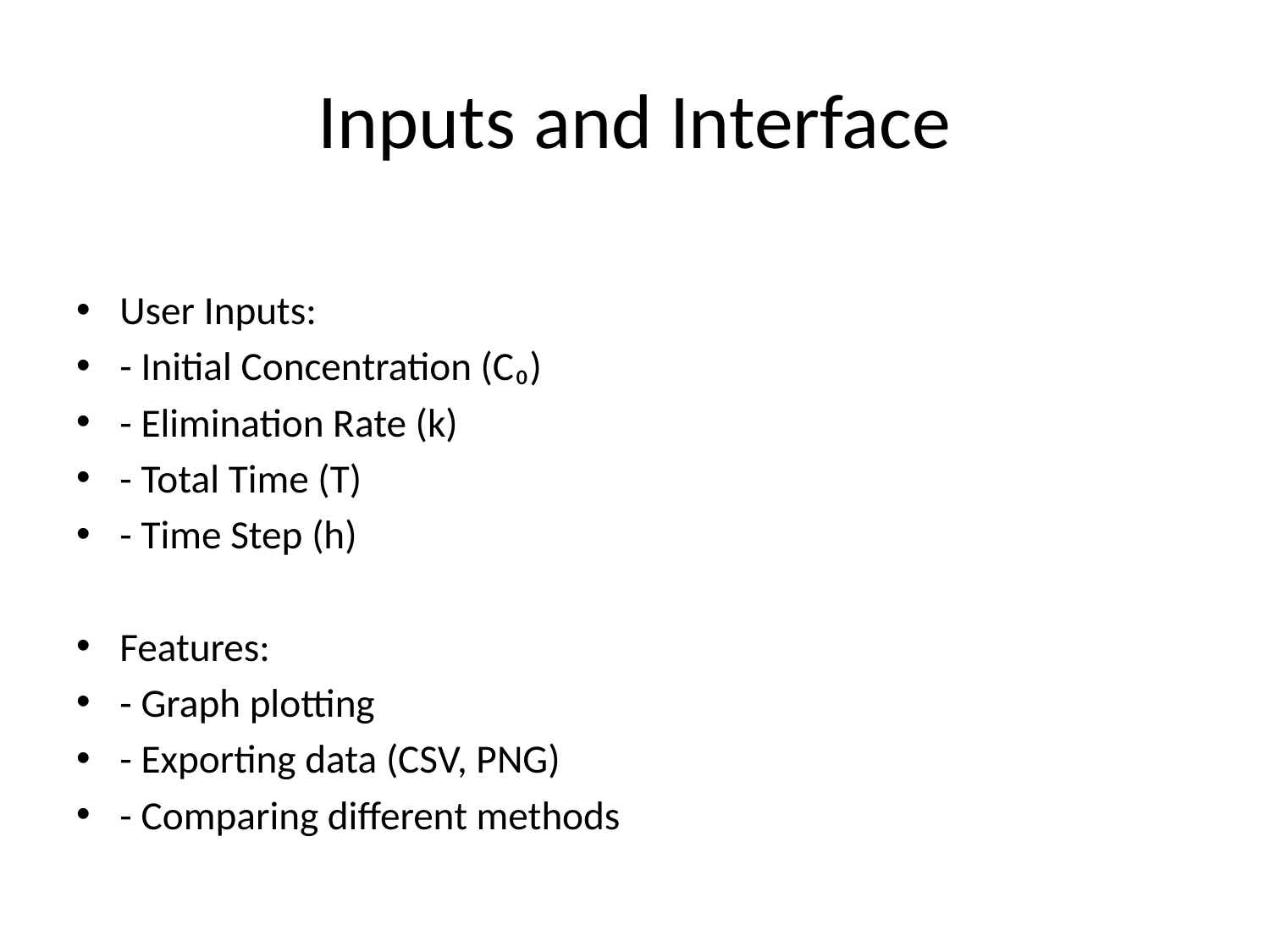

# Inputs and Interface

User Inputs:
- Initial Concentration (C₀)
- Elimination Rate (k)
- Total Time (T)
- Time Step (h)

Features:
- Graph plotting
- Exporting data (CSV, PNG)
- Comparing different methods